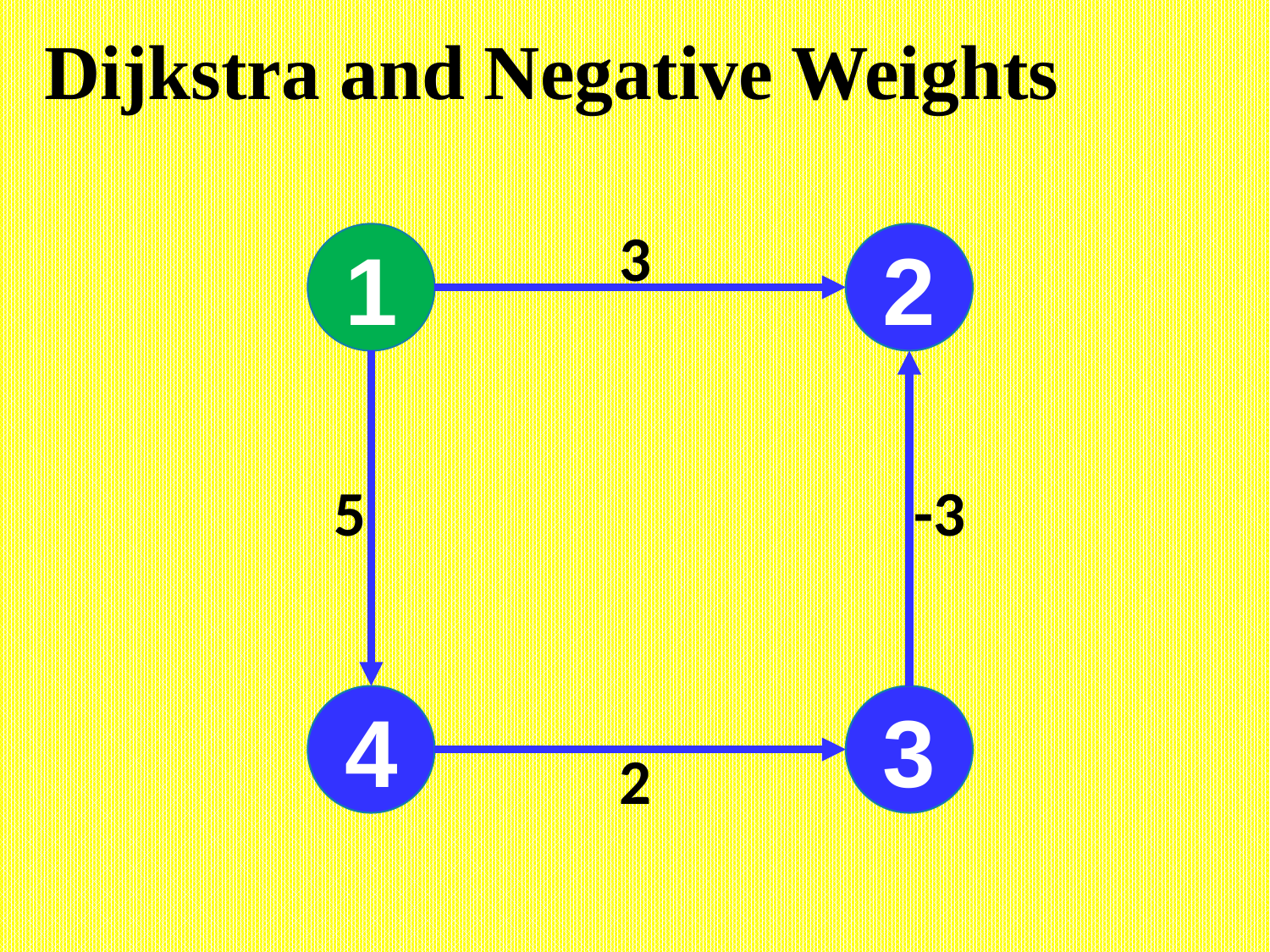

# Dijkstra and Negative Weights
3
1
2
5
-3
4
3
2